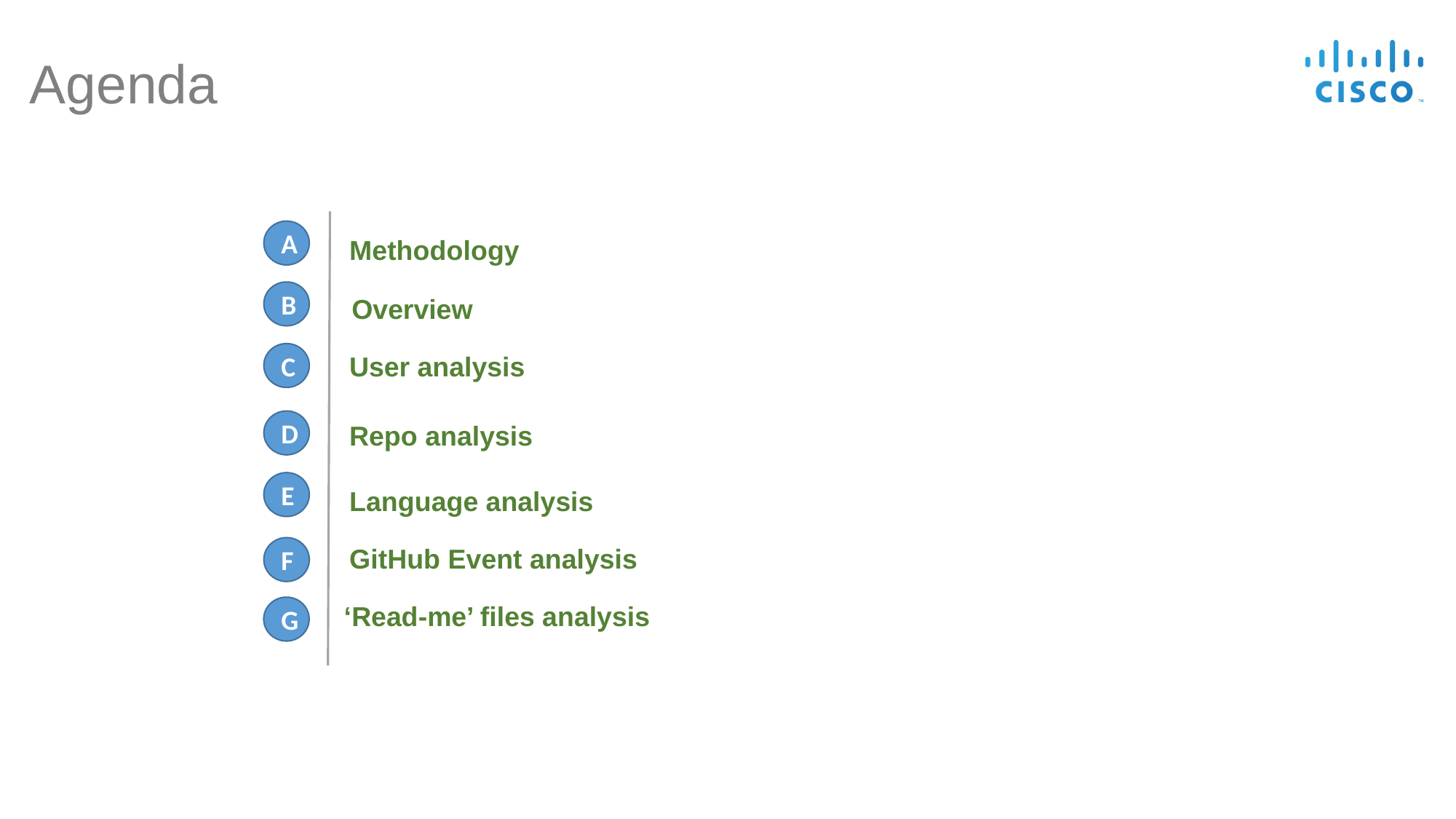

# Agenda

A
Methodology
B
Overview
User analysis
C
D
Repo analysis
E
Language analysis
F
GitHub Event analysis
‘Read-me’ files analysis
G